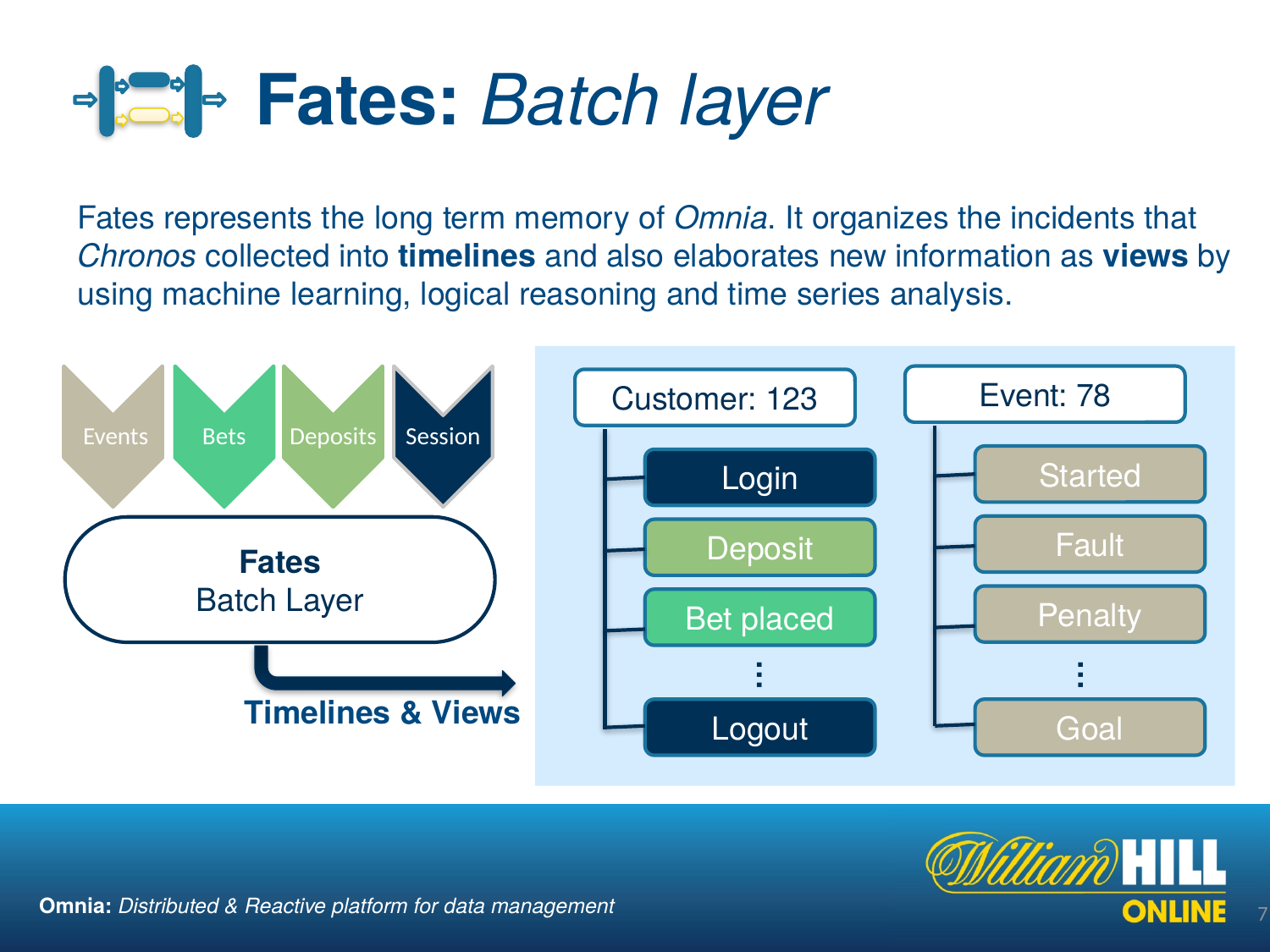

# Fates: Batch layer

Fates represents the long term memory of Omnia. It organizes the incidents that Chronos collected into timelines and also elaborates new information as views by using machine learning, logical reasoning and time series analysis.

 Events

Bets

Deposits

Session
Event: 78
Customer: 123
Started
Login
Fault
Fates
Batch Layer
Deposit
Penalty
Bet placed

…
…
Timelines & Views
Logout
Goal
Omnia: Distributed & Reactive platform for data management
7